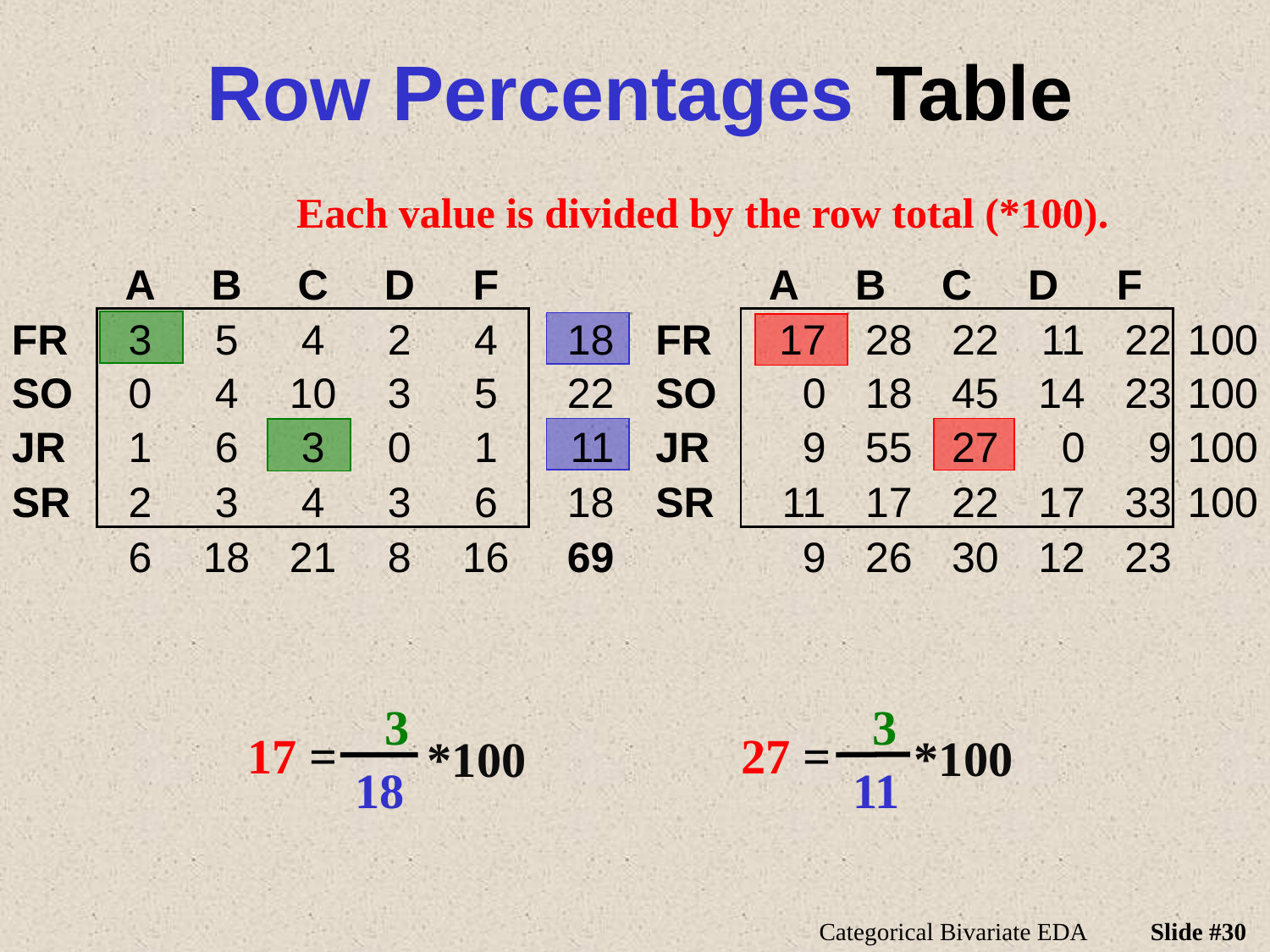

# Row Percentages Table
Each value is divided by the row total (*100).
|  | A | B | C | D | F |  |
| --- | --- | --- | --- | --- | --- | --- |
| FR | 3 | 5 | 4 | 2 | 4 | 18 |
| SO | 0 | 4 | 10 | 3 | 5 | 22 |
| JR | 1 | 6 | 3 | 0 | 1 | 11 |
| SR | 2 | 3 | 4 | 3 | 6 | 18 |
|  | 6 | 18 | 21 | 8 | 16 | 69 |
|  | A | B | C | D | F |  |
| --- | --- | --- | --- | --- | --- | --- |
| FR | 17 | 28 | 22 | 11 | 22 | 100 |
| SO | 0 | 18 | 45 | 14 | 23 | 100 |
| JR | 9 | 55 | 27 | 0 | 9 | 100 |
| SR | 11 | 17 | 22 | 17 | 33 | 100 |
|  | 9 | 26 | 30 | 12 | 23 |  |

3
17 =
*100
18

3
27 =
*100
11

Categorical Bivariate EDA
Slide #30